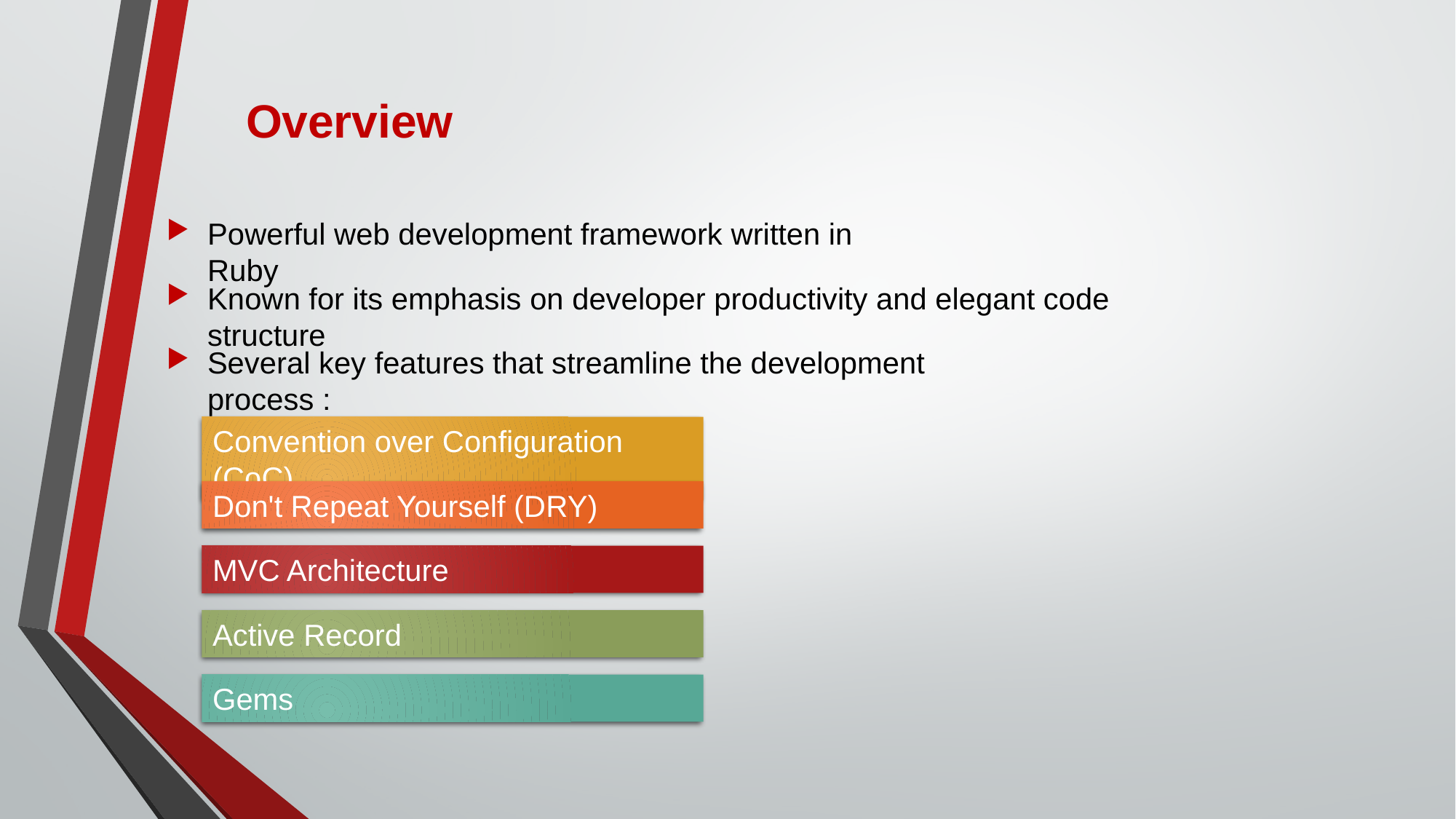

# Overview
Powerful web development framework written in Ruby
Known for its emphasis on developer productivity and elegant code structure
Several key features that streamline the development process :
Convention over Configuration (CoC)
Don't Repeat Yourself (DRY)
MVC Architecture
Active Record
Gems